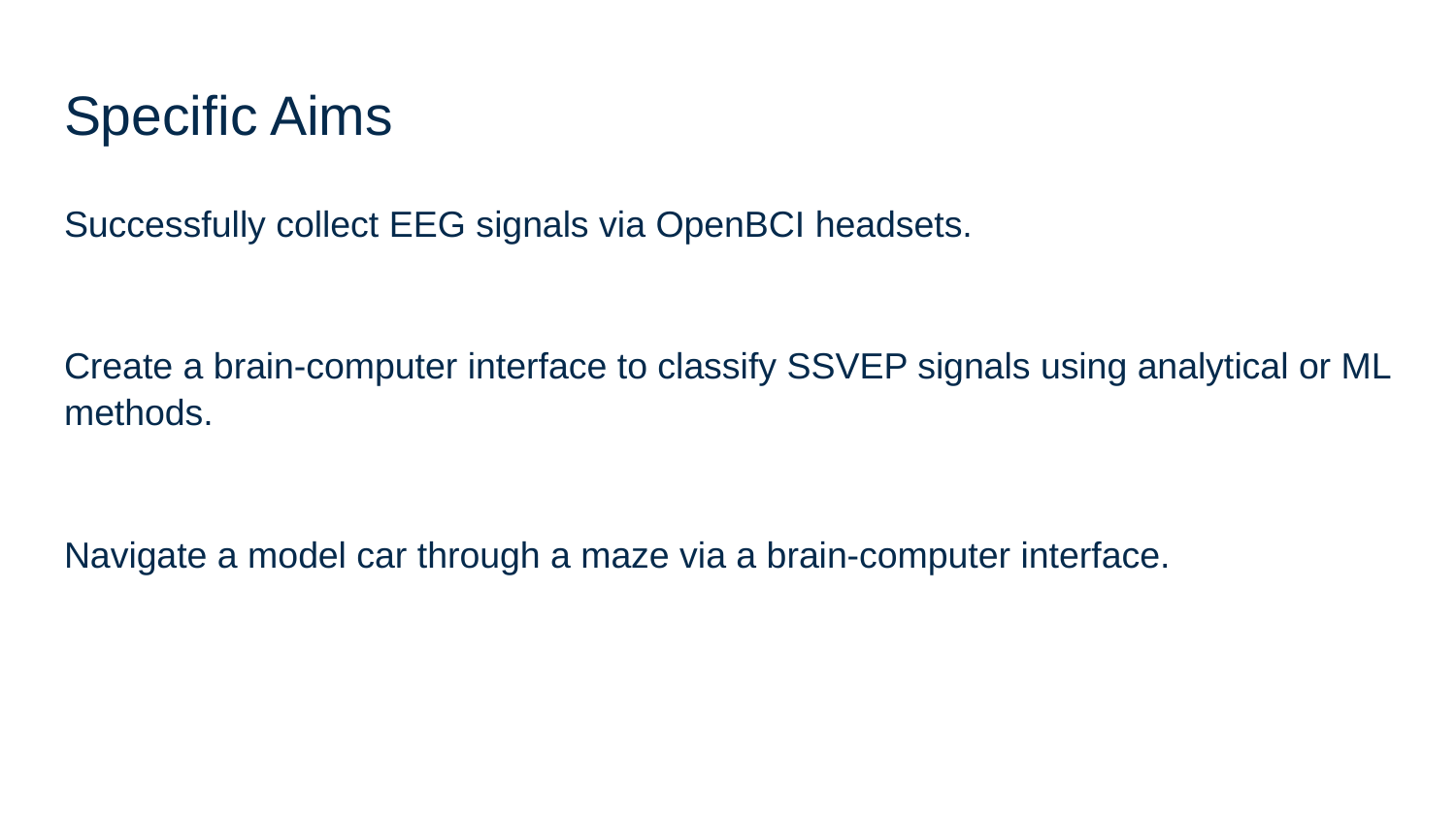

# Specific Aims
Successfully collect EEG signals via OpenBCI headsets.

Create a brain-computer interface to classify SSVEP signals using analytical or ML methods.

Navigate a model car through a maze via a brain-computer interface.